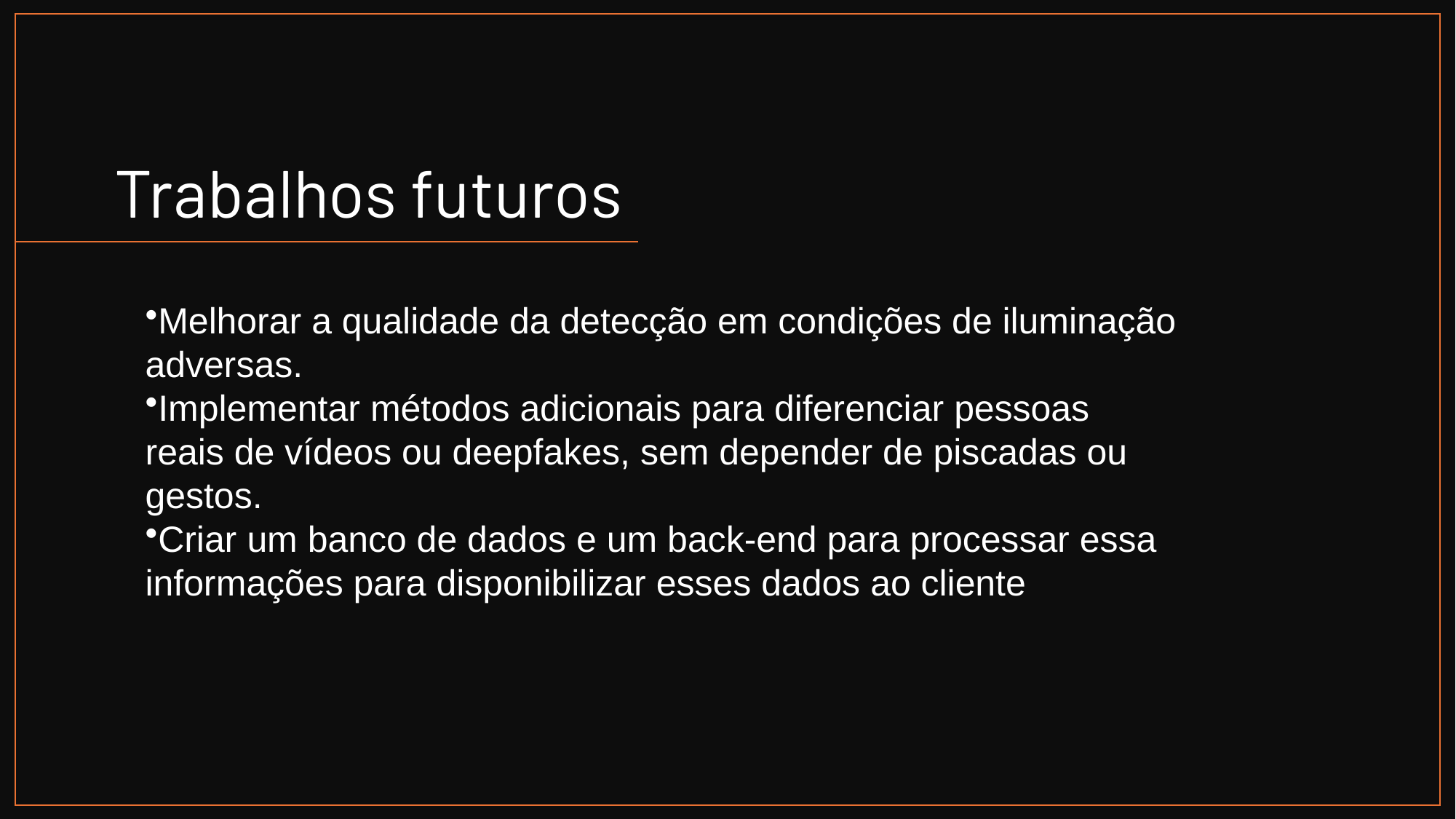

# Trabalhos futuros

Melhorar a qualidade da detecção em condições de iluminação adversas.
Implementar métodos adicionais para diferenciar pessoas reais de vídeos ou deepfakes, sem depender de piscadas ou gestos.
Criar um banco de dados e um back-end para processar essa informações para disponibilizar esses dados ao cliente